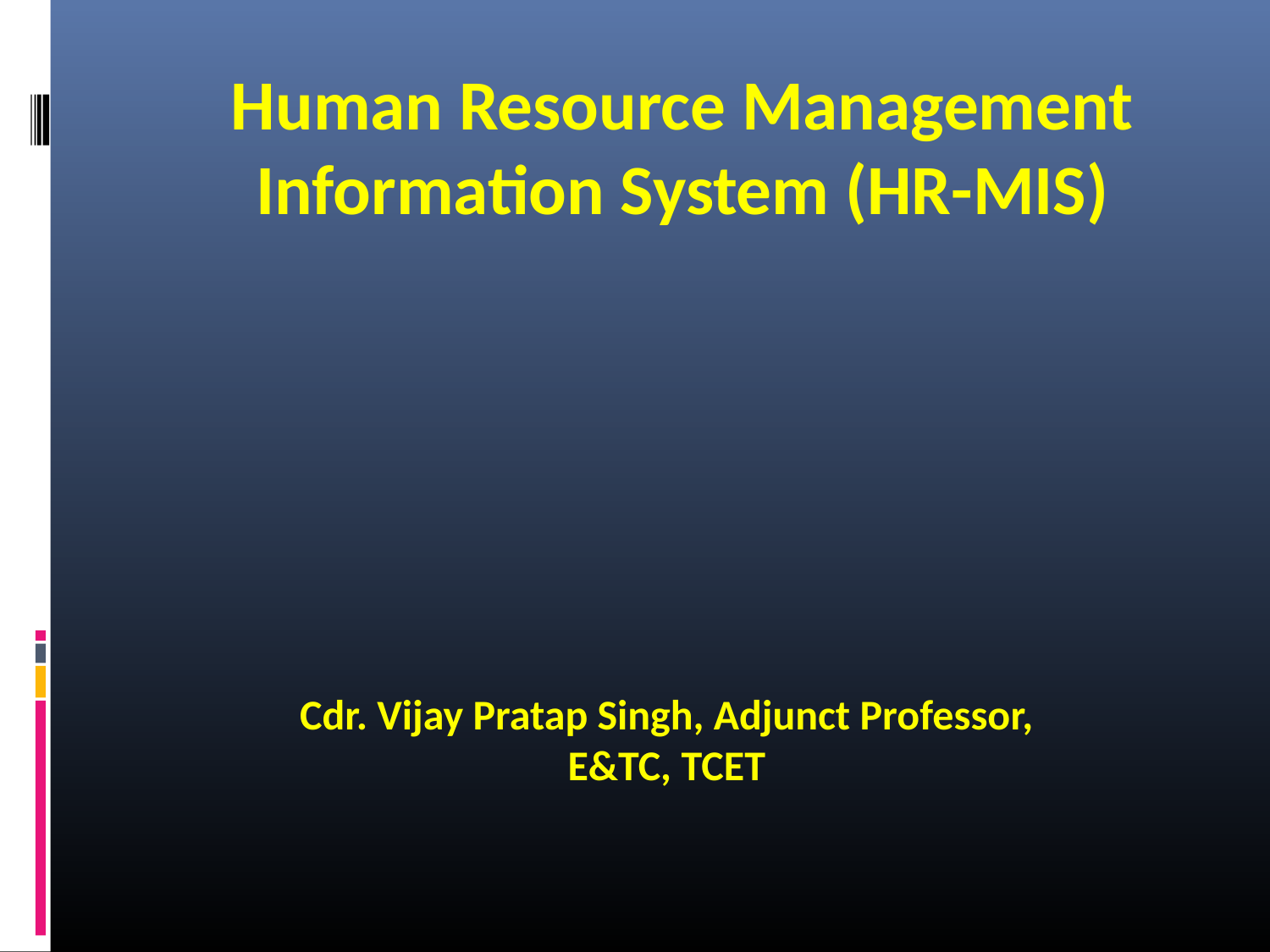

Human Resource Management Information System (HR-MIS)

Cdr. Vijay Pratap Singh, Adjunct Professor, E&TC, TCET